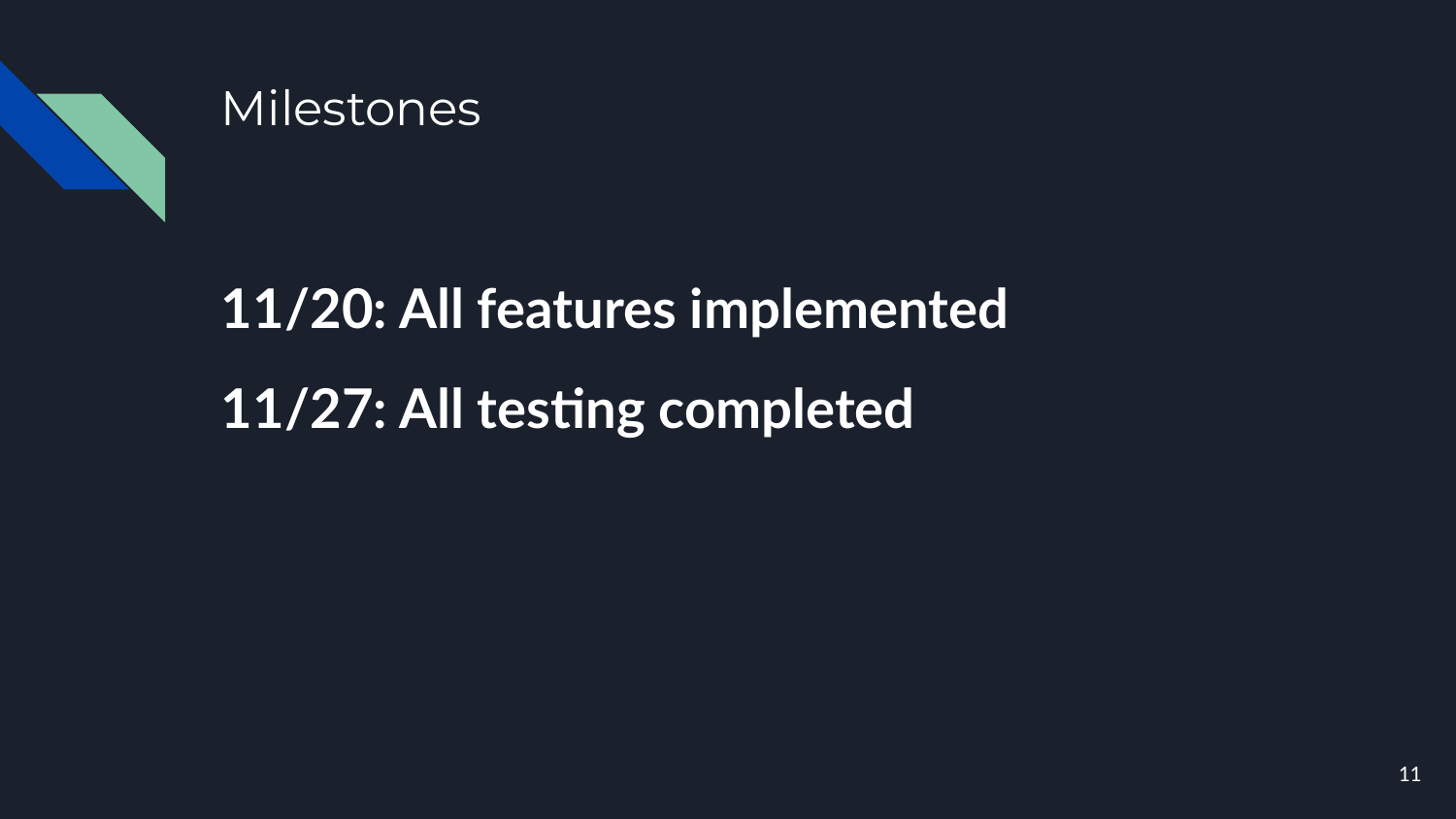

# Milestones
11/20: All features implemented
11/27: All testing completed
11